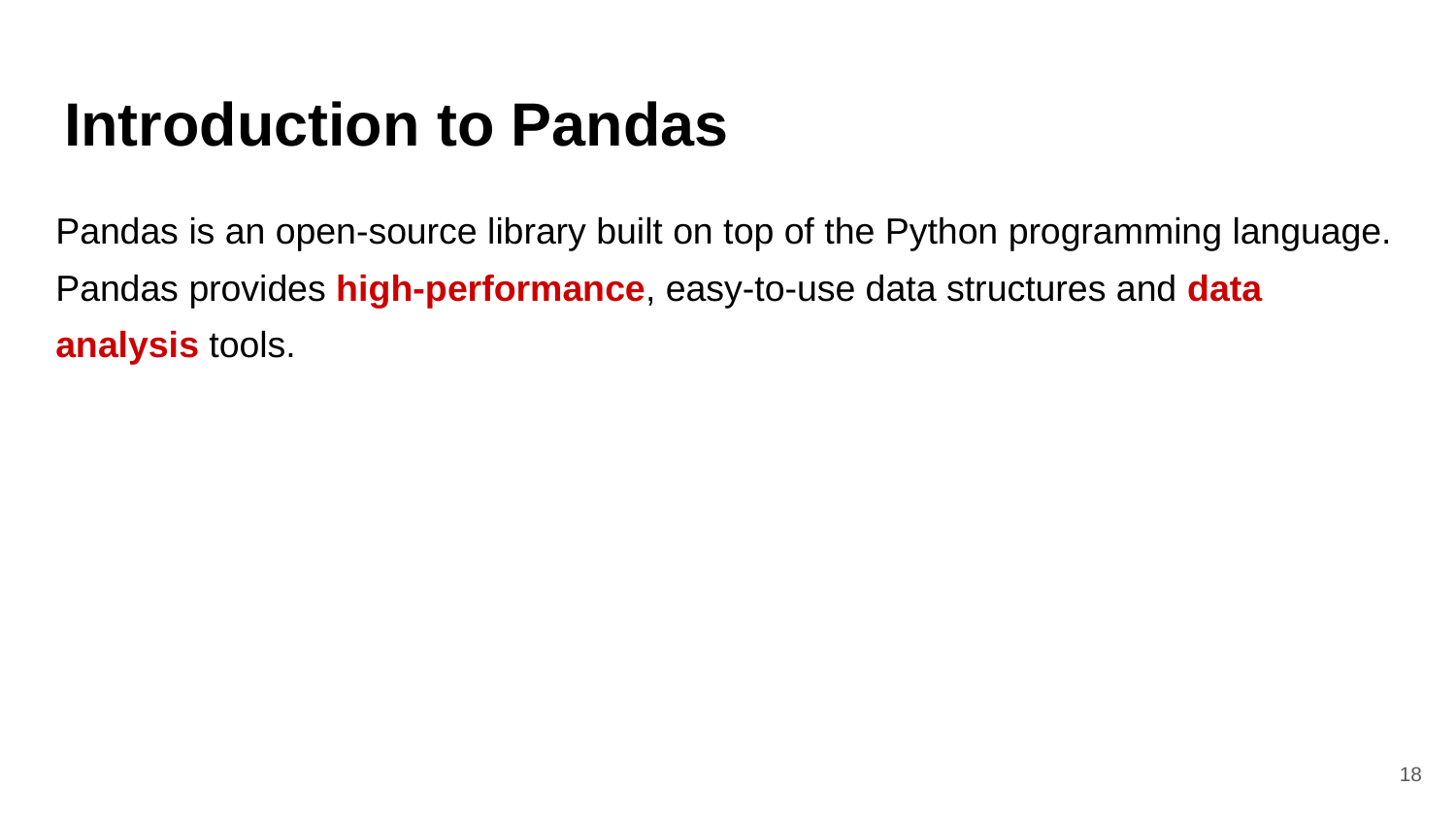

# Introduction to Pandas
Pandas is an open-source library built on top of the Python programming language.
Pandas provides high-performance, easy-to-use data structures and data analysis tools.
18